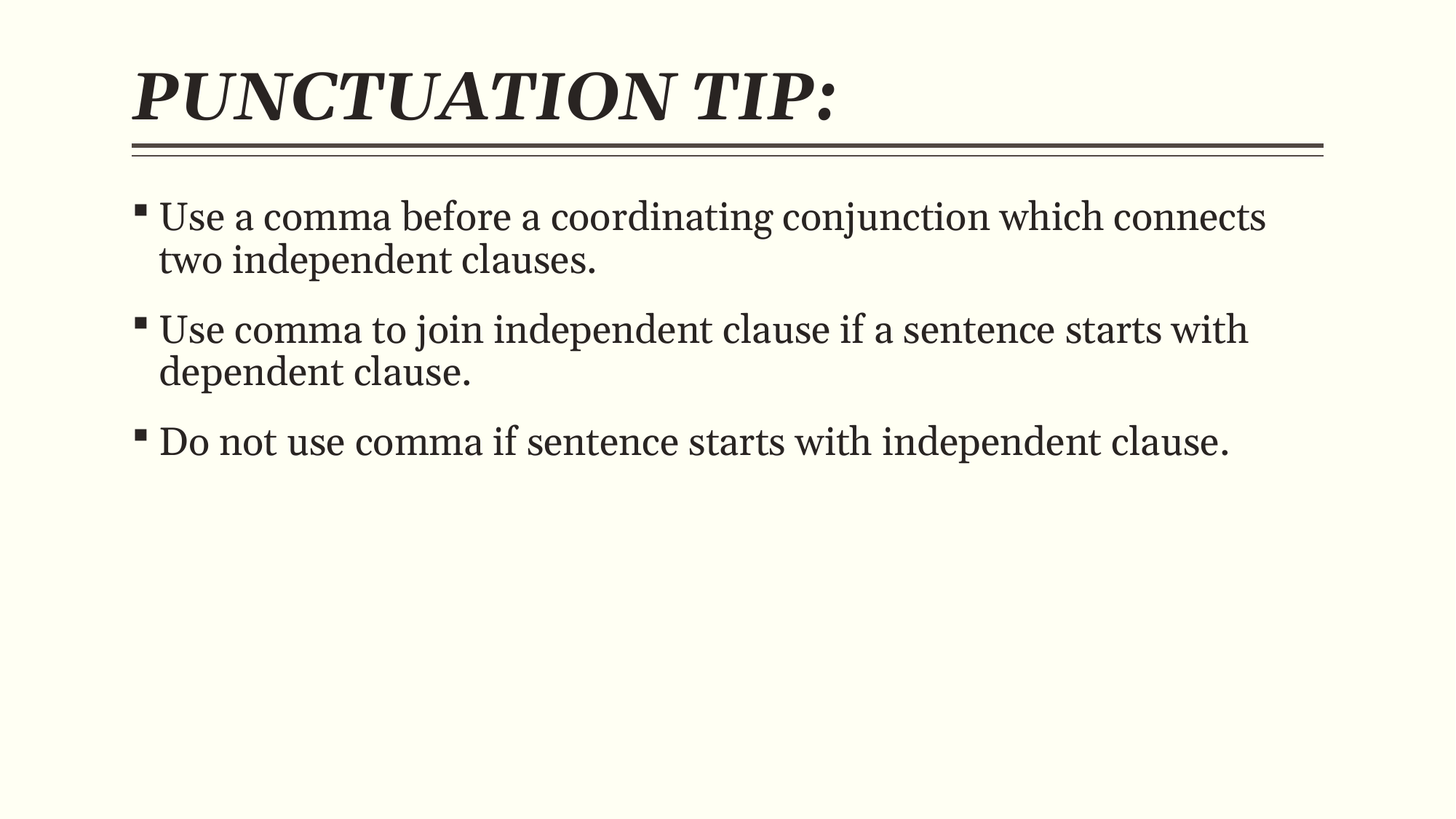

# PUNCTUATION TIP:
Use a comma before a coordinating conjunction which connects two independent clauses.
Use comma to join independent clause if a sentence starts with dependent clause.
Do not use comma if sentence starts with independent clause.